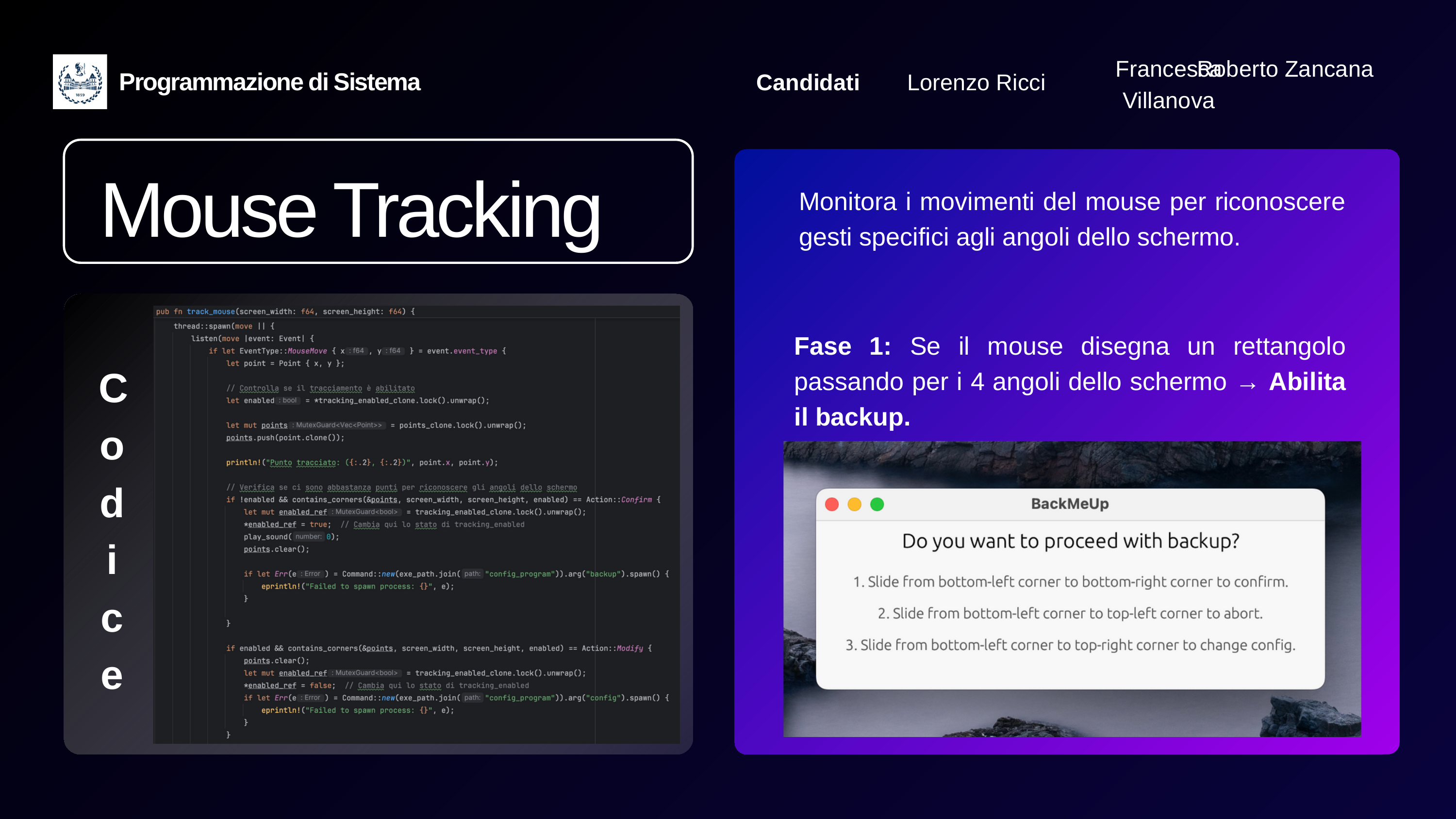

Francesca Villanova
Roberto Zancana

Programmazione di Sistema
Candidati
Lorenzo Ricci

Mouse Tracking

Monitora i movimenti del mouse per riconoscere gesti specifici agli angoli dello schermo.

Fase 1: Se il mouse disegna un rettangolo passando per i 4 angoli dello schermo → Abilita il backup.
Codice